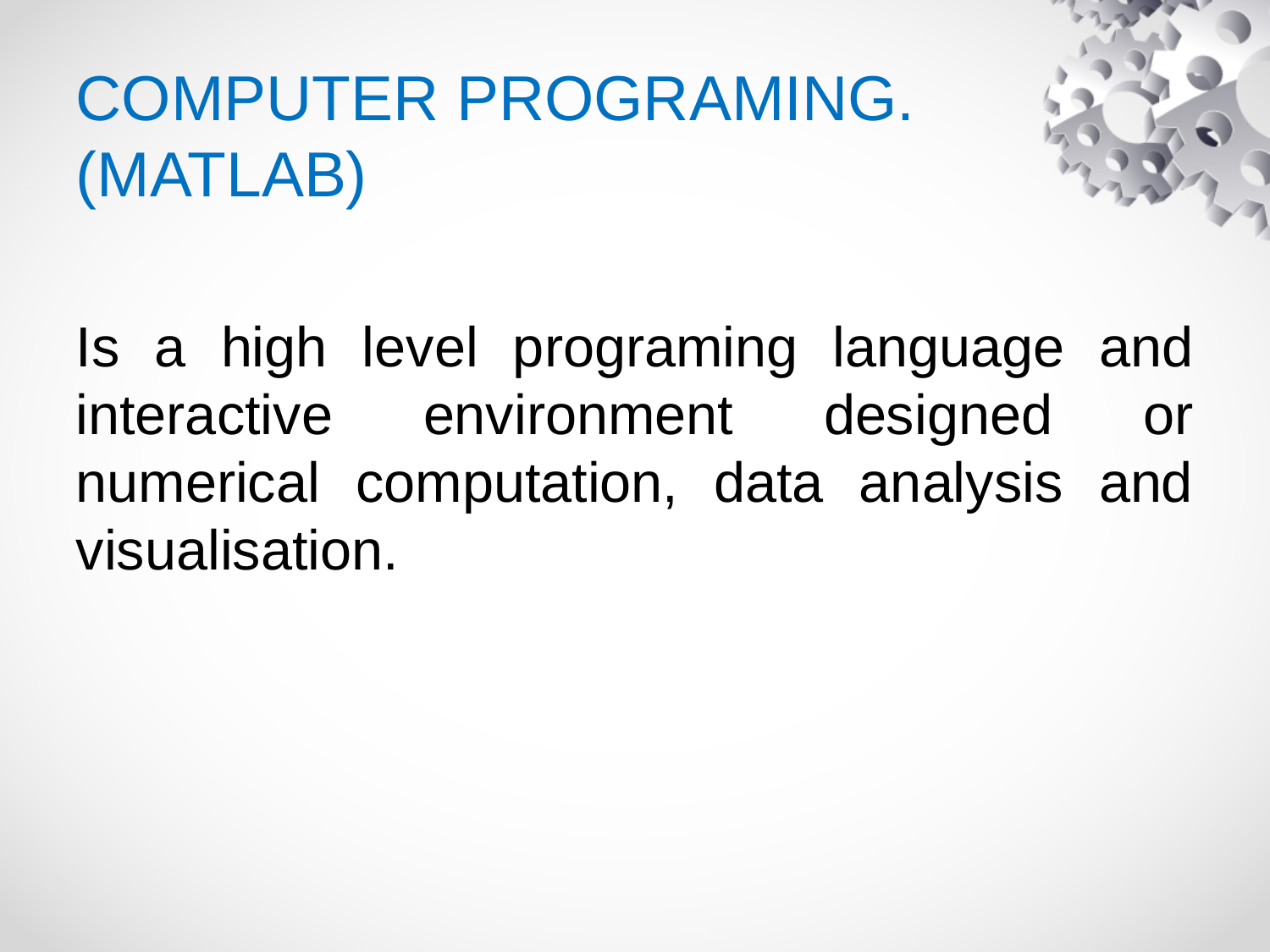

# COMPUTER PROGRAMING. (MATLAB)
Is a high level programing language and interactive environment designed or numerical computation, data analysis and visualisation.